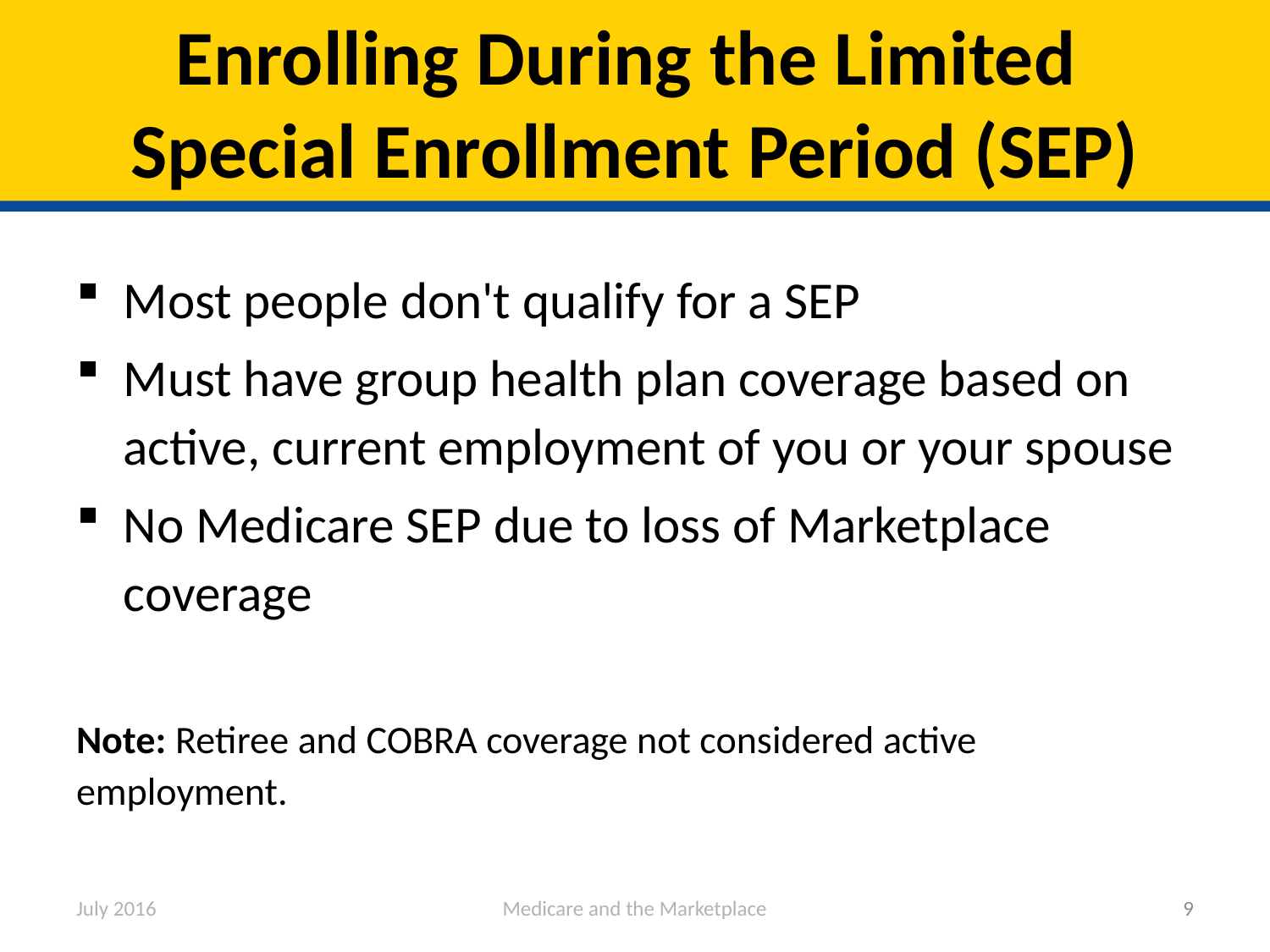

# Enrolling During the Limited Special Enrollment Period (SEP)
Most people don't qualify for a SEP
Must have group health plan coverage based on active, current employment of you or your spouse
No Medicare SEP due to loss of Marketplace coverage

Note: Retiree and COBRA coverage not considered active employment.

July 2016
Medicare and the Marketplace
9